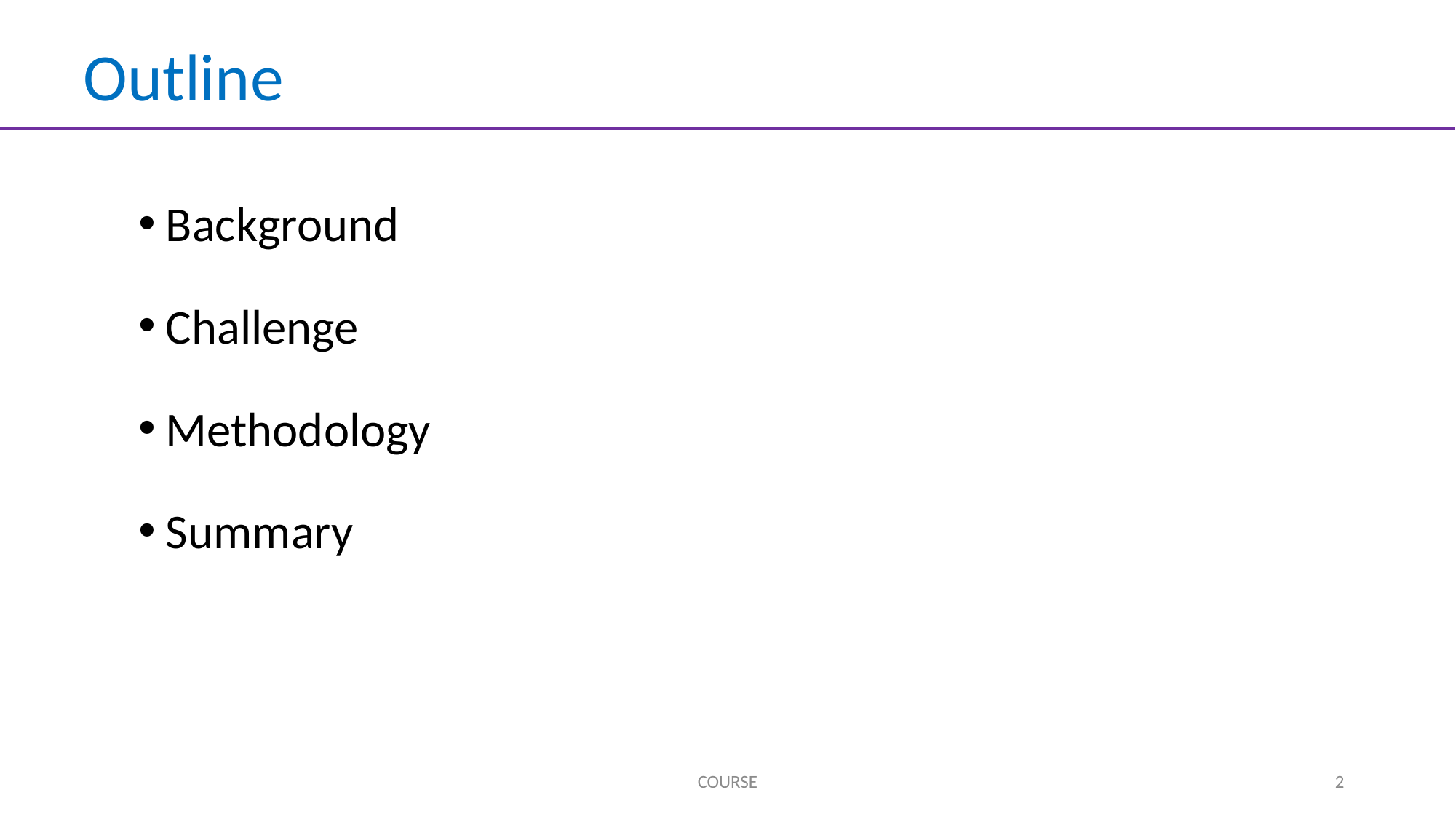

# Outline
Background
Challenge
Methodology
Summary
COURSE
2